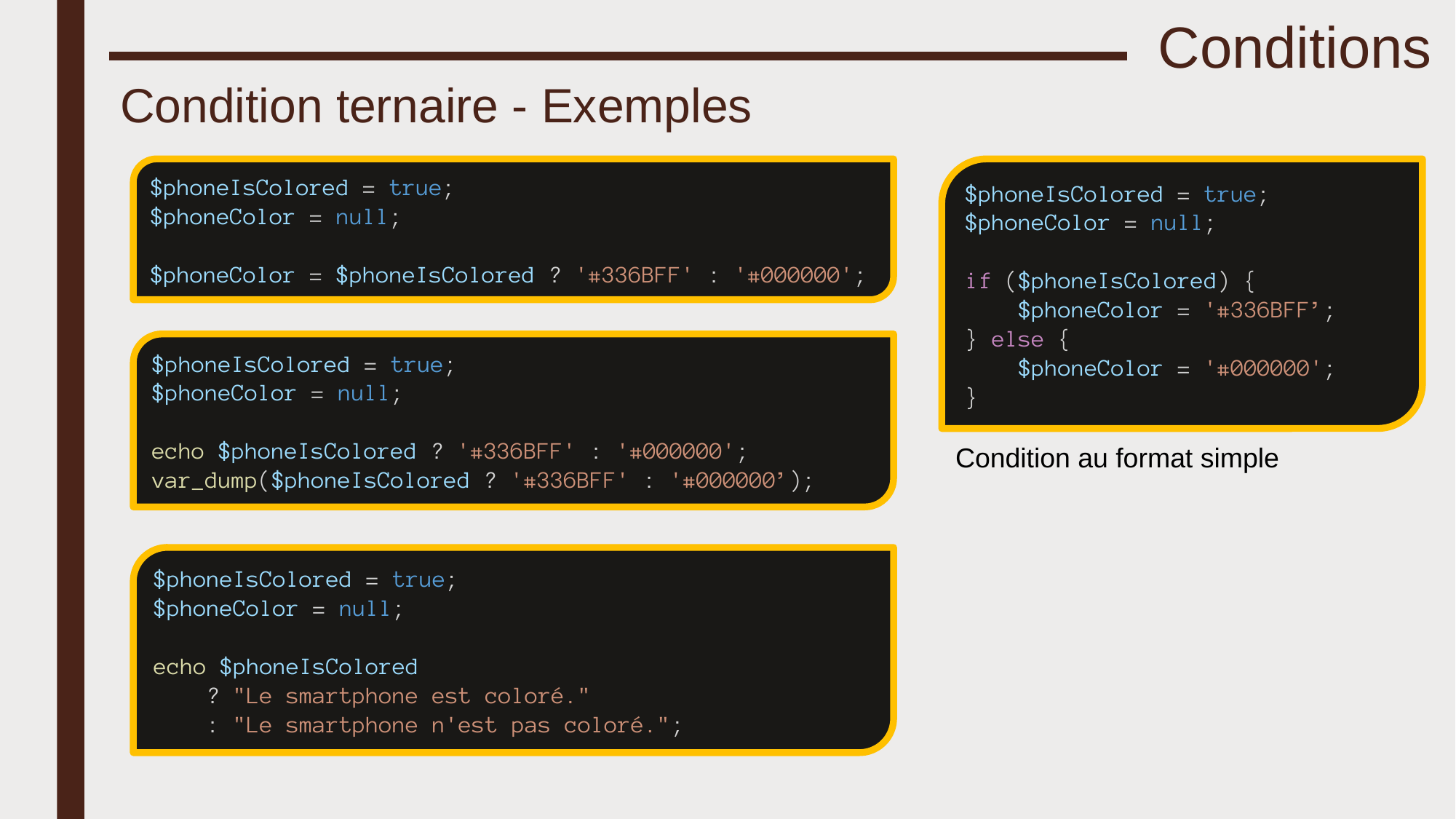

# Conditions
Condition ternaire - Exemples

$phoneIsColored = true;
$phoneColor = null;
$phoneColor = $phoneIsColored ? '#336BFF' : '#000000';
$phoneIsColored = true;
$phoneColor = null;
if ($phoneIsColored) {
    $phoneColor = '#336BFF’;
} else {
    $phoneColor = '#000000';
}
$phoneIsColored = true;
$phoneColor = null;
echo $phoneIsColored ? '#336BFF' : '#000000';
var_dump($phoneIsColored ? '#336BFF' : '#000000’);
Condition au format simple
$phoneIsColored = true;
$phoneColor = null;
echo $phoneIsColored
    ? "Le smartphone est coloré."
    : "Le smartphone n'est pas coloré.";